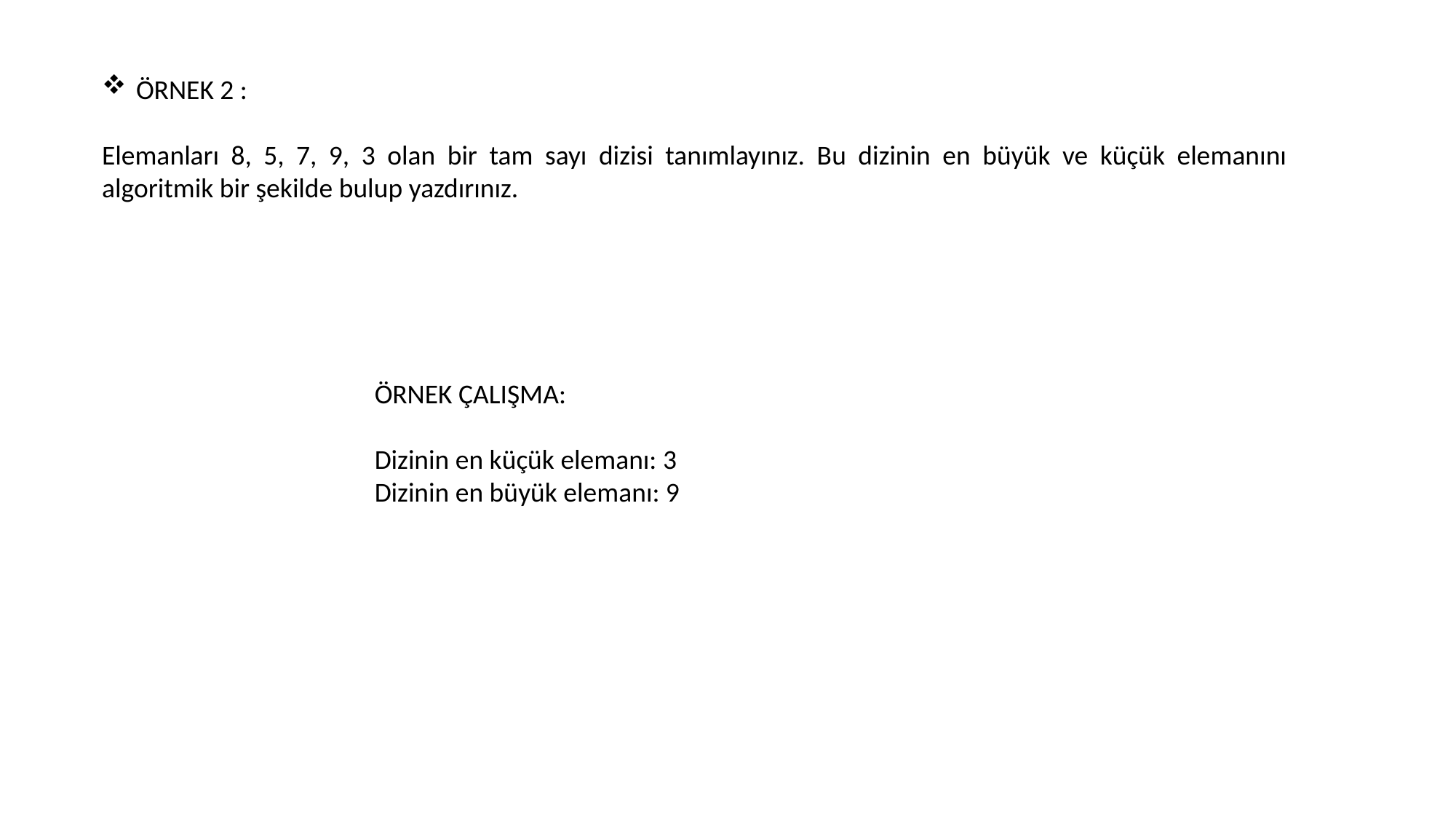

ÖRNEK 2 :

Elemanları 8, 5, 7, 9, 3 olan bir tam sayı dizisi tanımlayınız. Bu dizinin en büyük ve küçük elemanını algoritmik bir şekilde bulup yazdırınız.
ÖRNEK ÇALIŞMA:

Dizinin en küçük elemanı: 3
Dizinin en büyük elemanı: 9